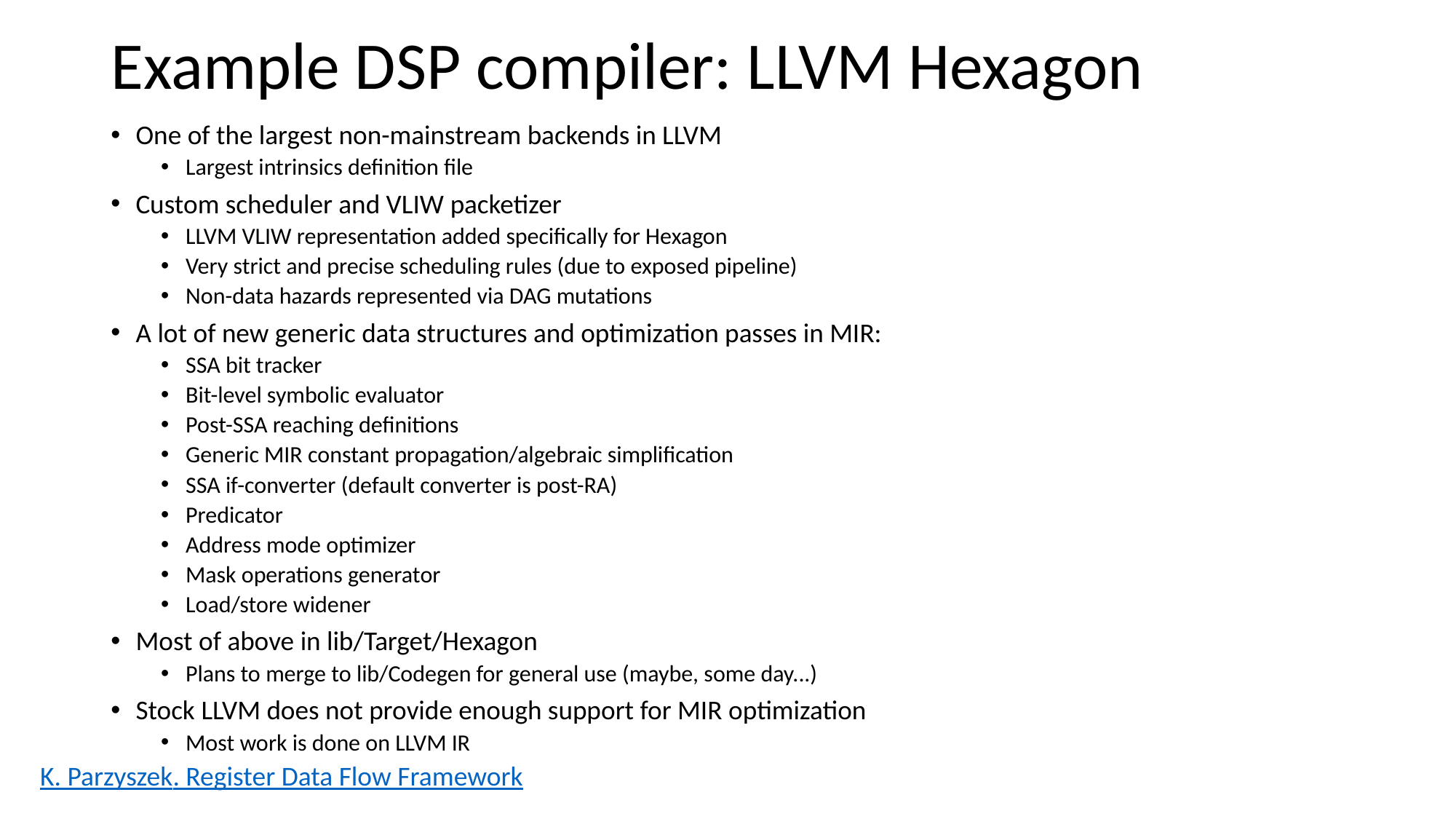

# Example DSP compiler: LLVM Hexagon
One of the largest non-mainstream backends in LLVM
Largest intrinsics definition file
Custom scheduler and VLIW packetizer
LLVM VLIW representation added specifically for Hexagon
Very strict and precise scheduling rules (due to exposed pipeline)
Non-data hazards represented via DAG mutations
A lot of new generic data structures and optimization passes in MIR:
SSA bit tracker
Bit-level symbolic evaluator
Post-SSA reaching definitions
Generic MIR constant propagation/algebraic simplification
SSA if-converter (default converter is post-RA)
Predicator
Address mode optimizer
Mask operations generator
Load/store widener
Most of above in lib/Target/Hexagon
Plans to merge to lib/Codegen for general use (maybe, some day...)
Stock LLVM does not provide enough support for MIR optimization
Most work is done on LLVM IR
K. Parzyszek. Register Data Flow Framework